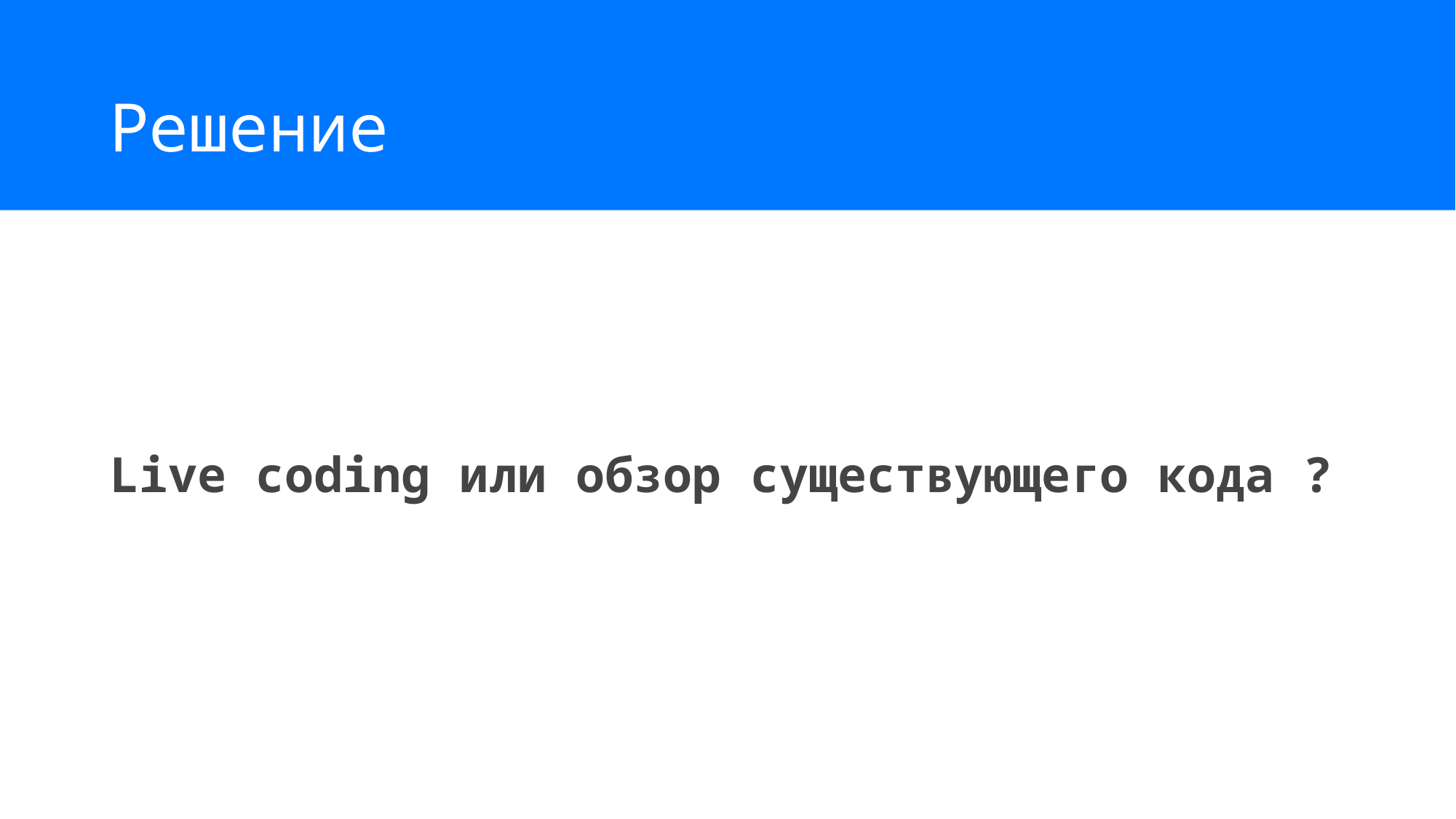

Решение
Live coding или обзор существующего кода ?